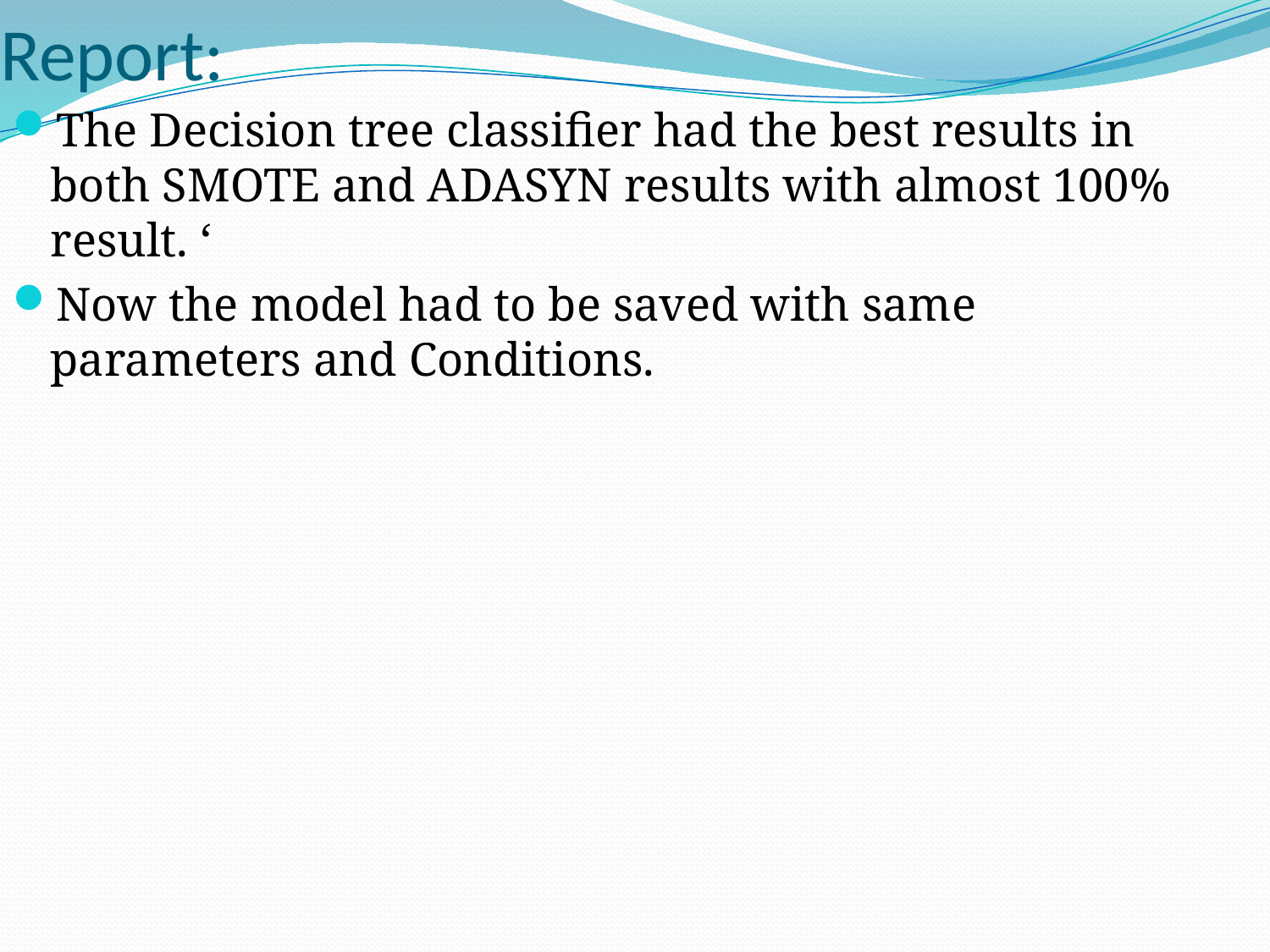

# Report:
The Decision tree classifier had the best results in both SMOTE and ADASYN results with almost 100% result. ‘
Now the model had to be saved with same parameters and Conditions.